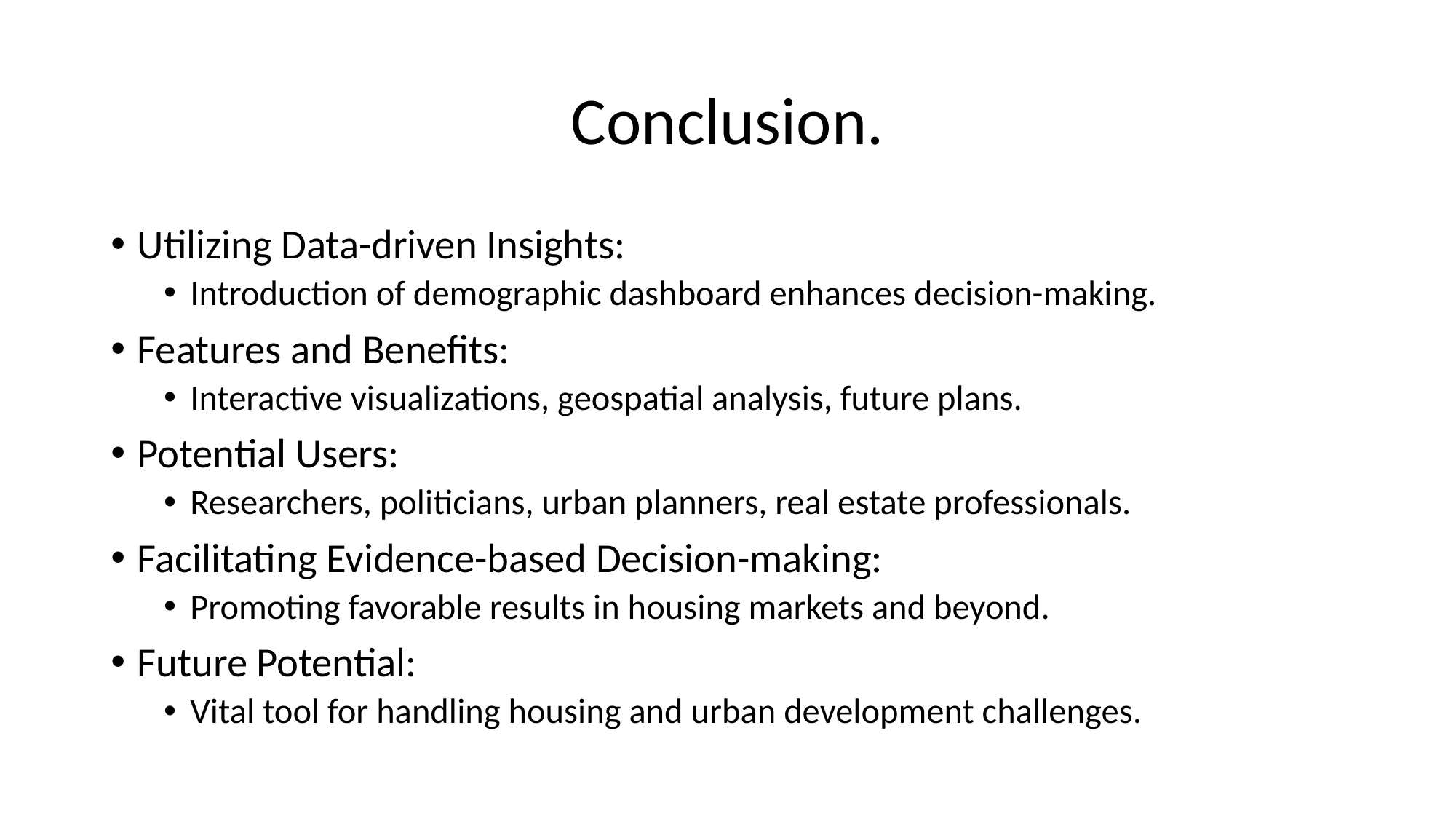

# Conclusion.
Utilizing Data-driven Insights:
Introduction of demographic dashboard enhances decision-making.
Features and Benefits:
Interactive visualizations, geospatial analysis, future plans.
Potential Users:
Researchers, politicians, urban planners, real estate professionals.
Facilitating Evidence-based Decision-making:
Promoting favorable results in housing markets and beyond.
Future Potential:
Vital tool for handling housing and urban development challenges.